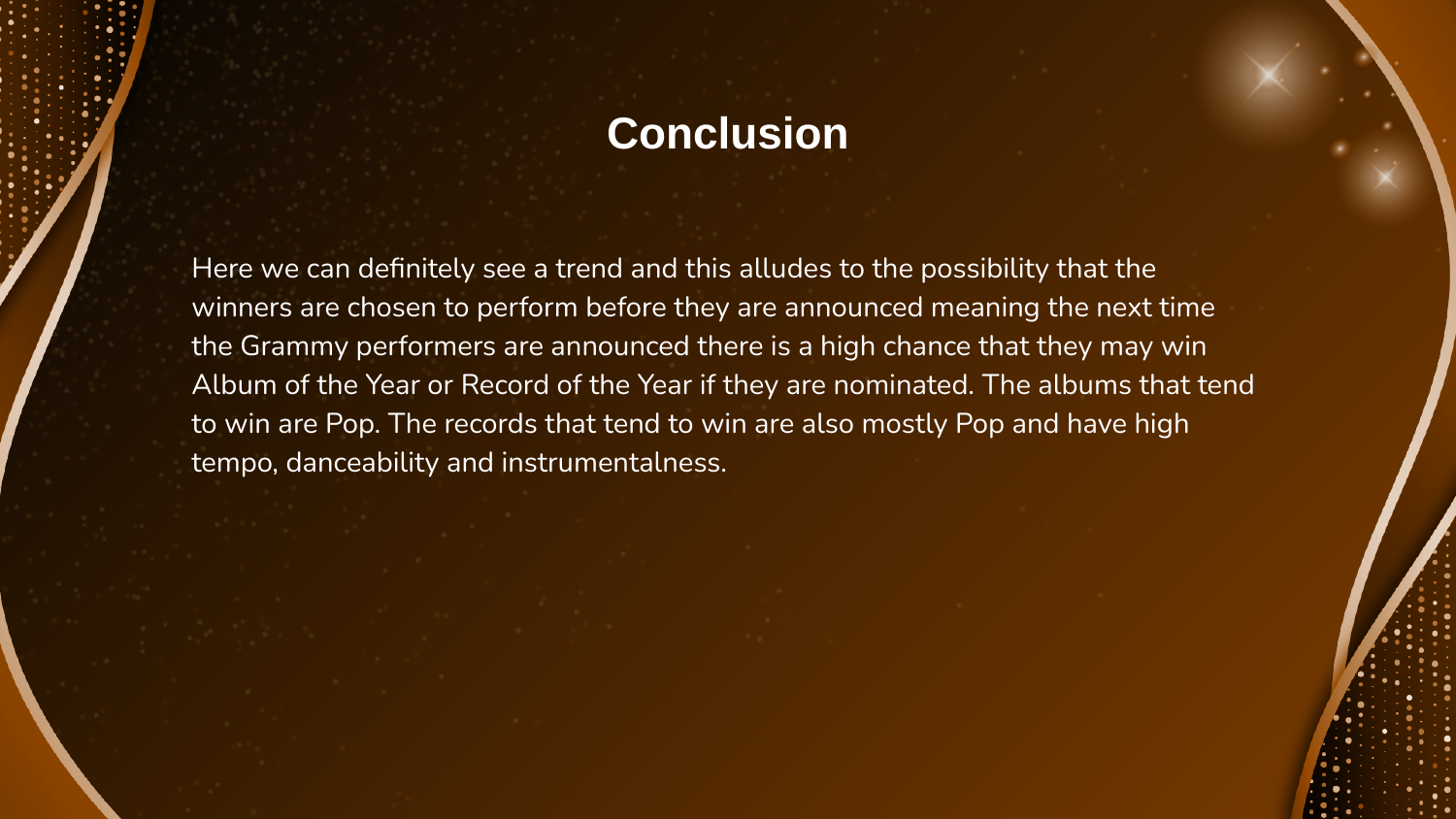

# Conclusion
Here we can definitely see a trend and this alludes to the possibility that the winners are chosen to perform before they are announced meaning the next time the Grammy performers are announced there is a high chance that they may win Album of the Year or Record of the Year if they are nominated. The albums that tend to win are Pop. The records that tend to win are also mostly Pop and have high tempo, danceability and instrumentalness.